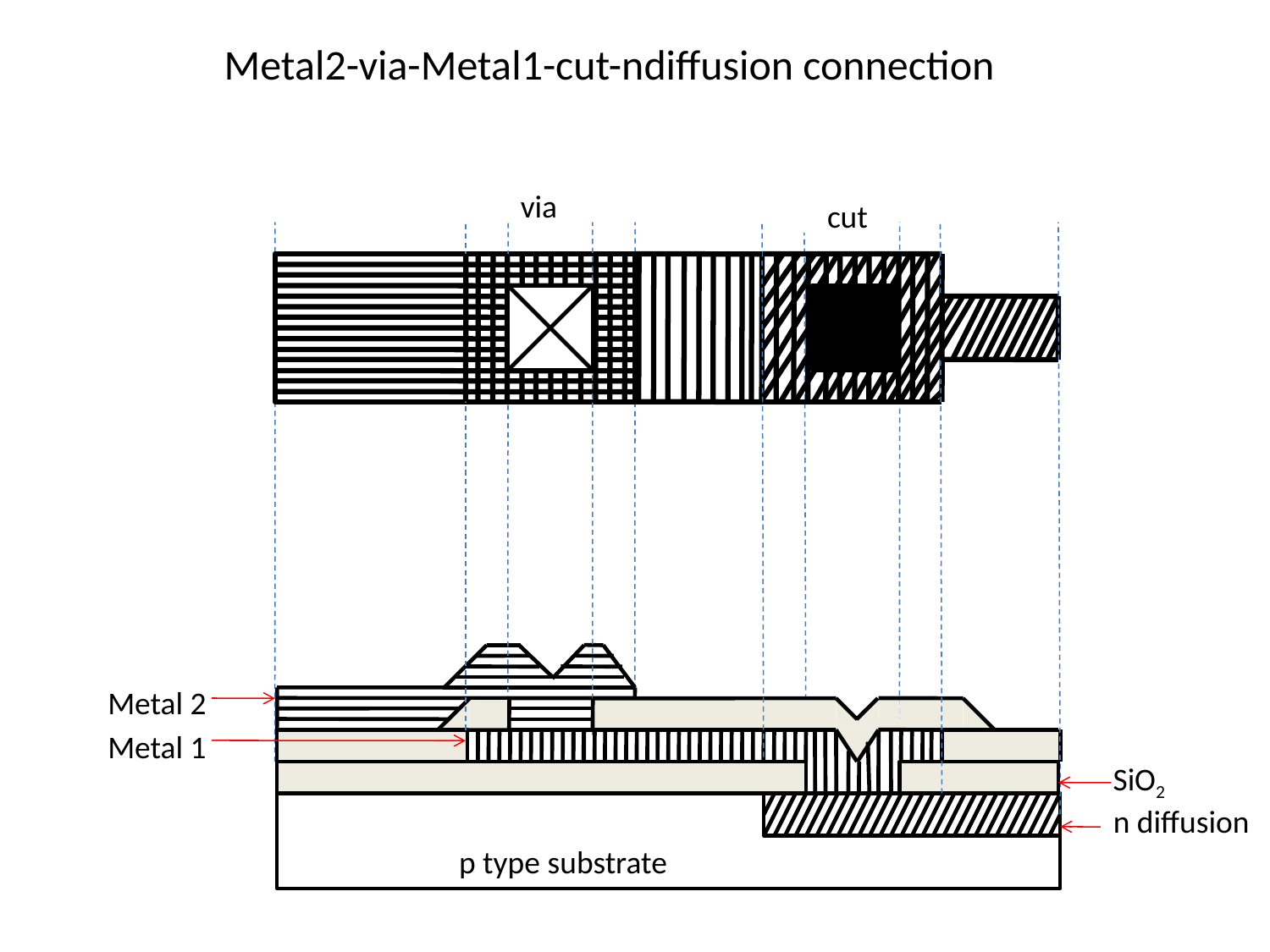

Metal2-via-Metal1-cut-ndiffusion connection
via

cut

Metal 2
Metal 1

SiO2

n diffusion
p type substrate